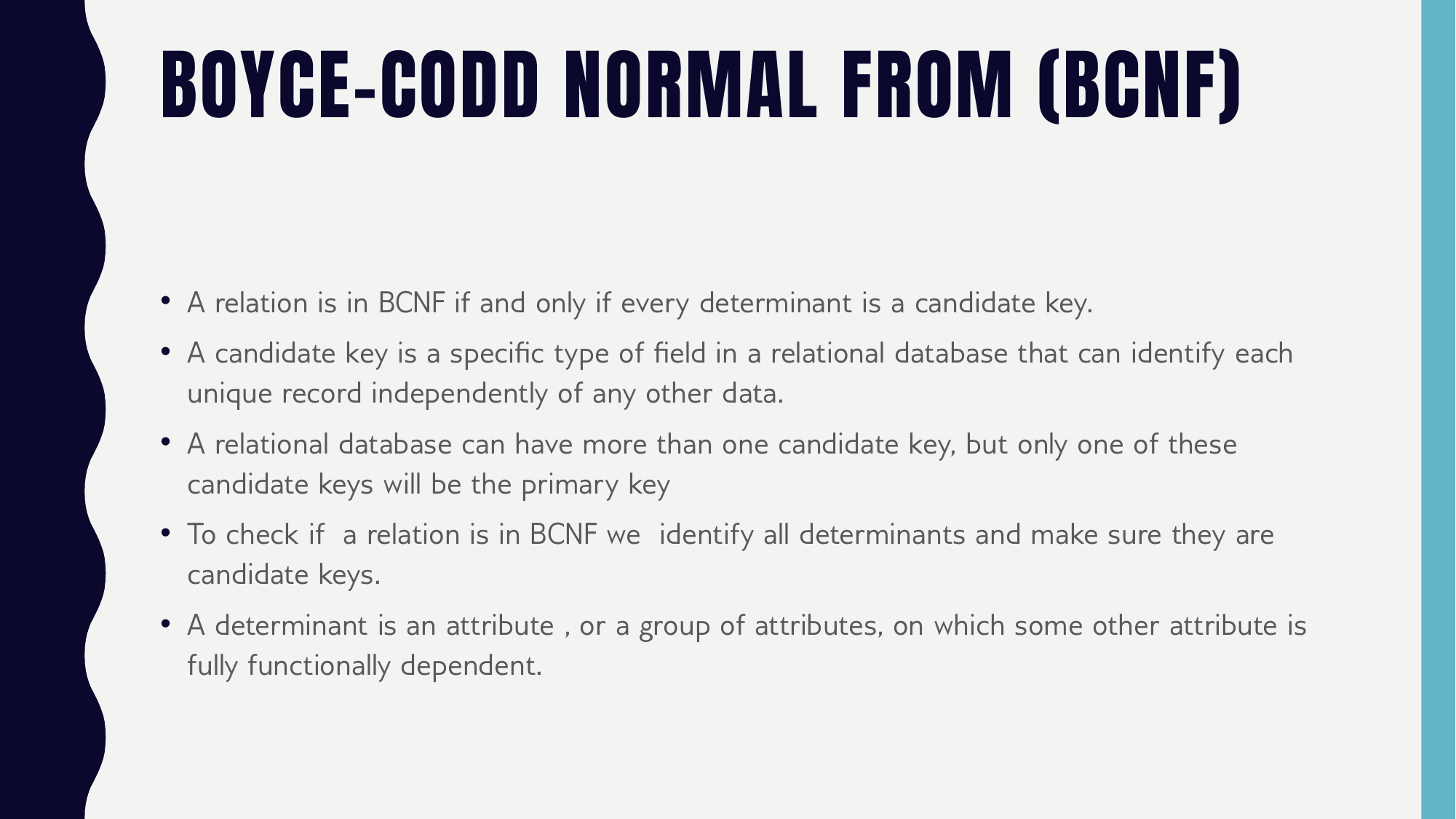

# Boyce-Codd Normal From (BCNF)
A relation is in BCNF if and only if every determinant is a candidate key.
A candidate key is a specific type of field in a relational database that can identify each unique record independently of any other data.
A relational database can have more than one candidate key, but only one of these candidate keys will be the primary key
To check if  a relation is in BCNF we  identify all determinants and make sure they are candidate keys.
A determinant is an attribute , or a group of attributes, on which some other attribute is fully functionally dependent.